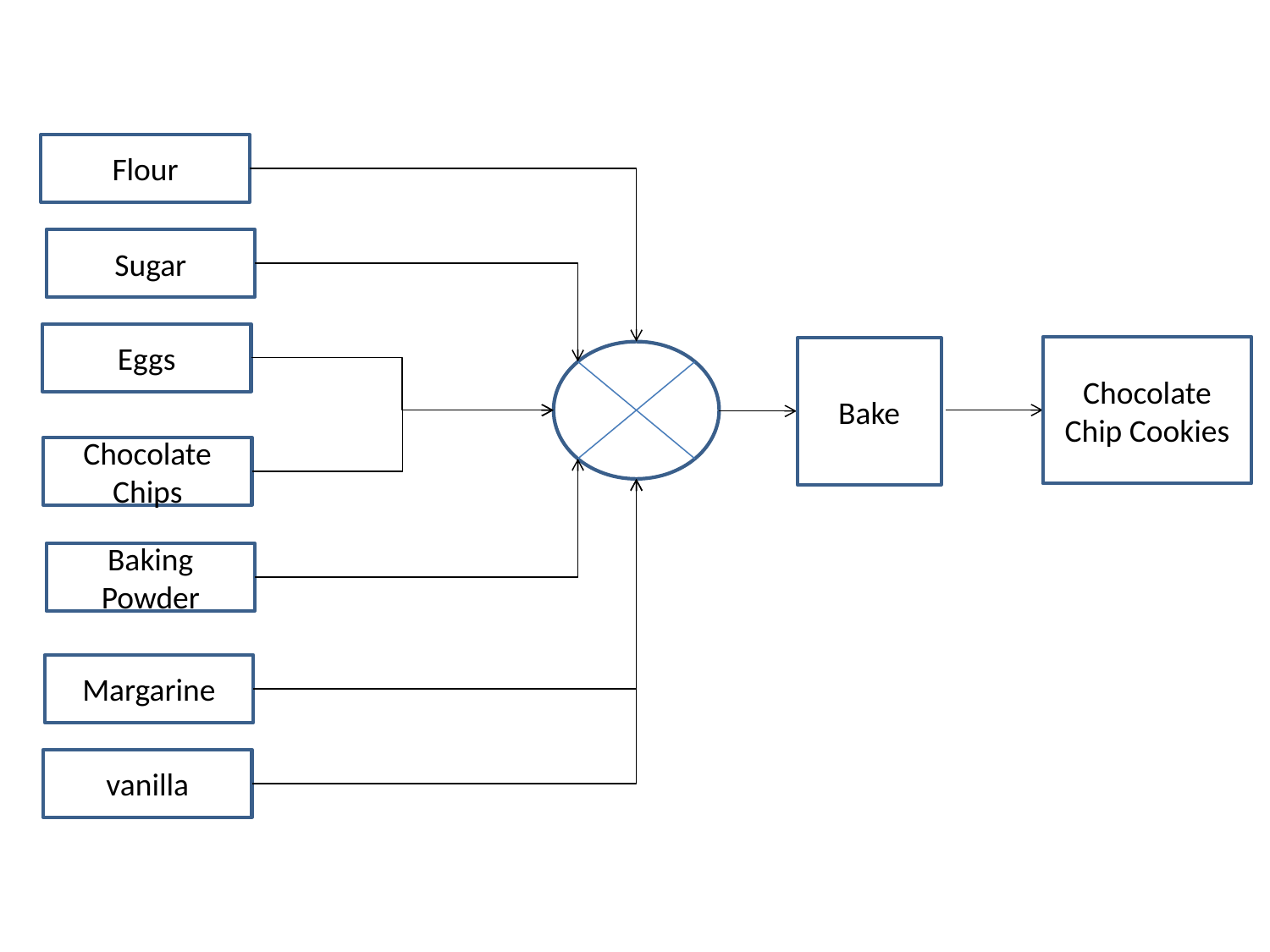

Flour
Sugar
Eggs
Chocolate Chip Cookies
Bake

Chocolate Chips
Baking Powder
Margarine
vanilla